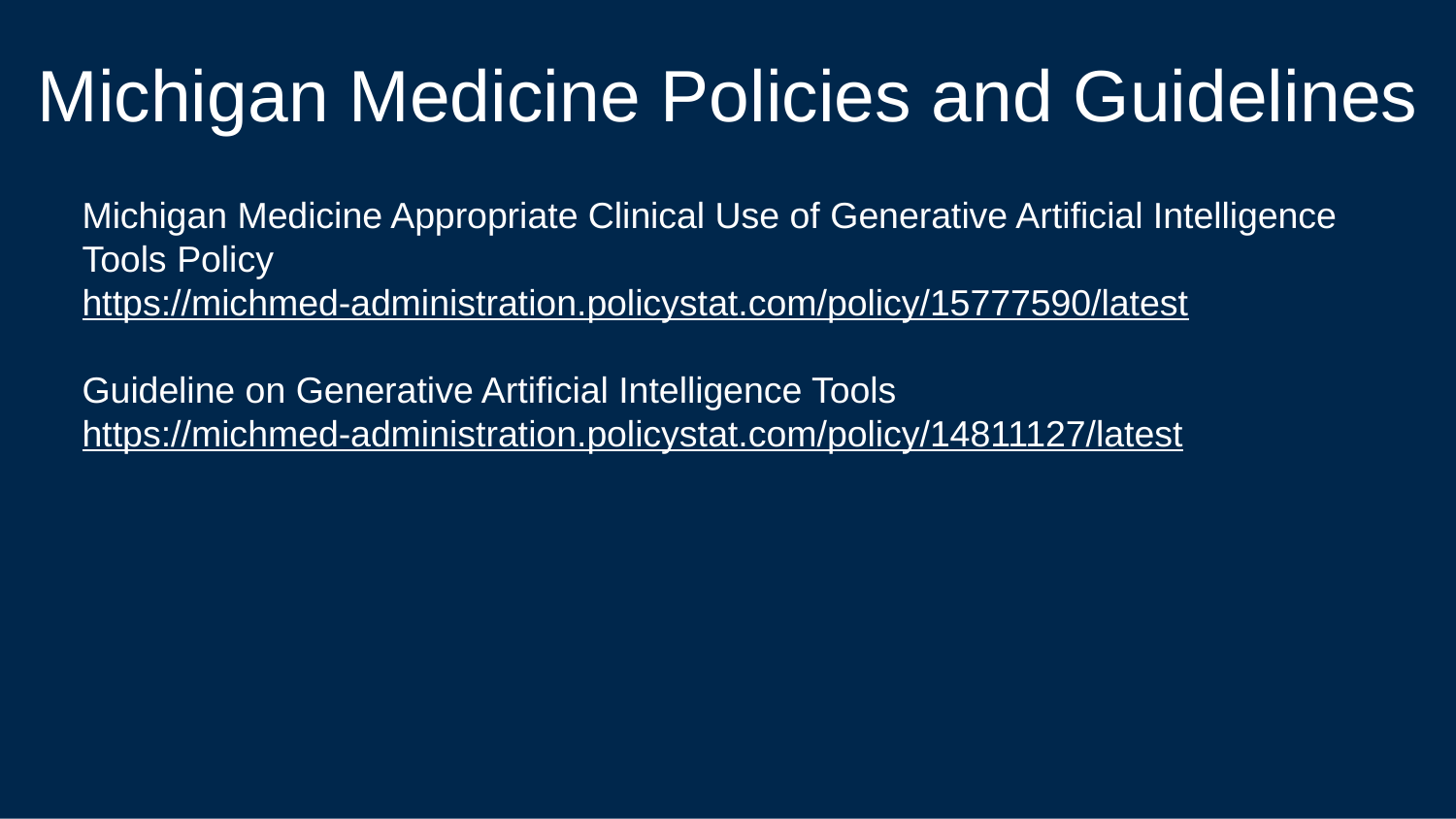

# Michigan Medicine Policies and Guidelines

Michigan Medicine Appropriate Clinical Use of Generative Artificial Intelligence Tools Policy
https://michmed-administration.policystat.com/policy/15777590/latest
Guideline on Generative Artificial Intelligence Tools
https://michmed-administration.policystat.com/policy/14811127/latest